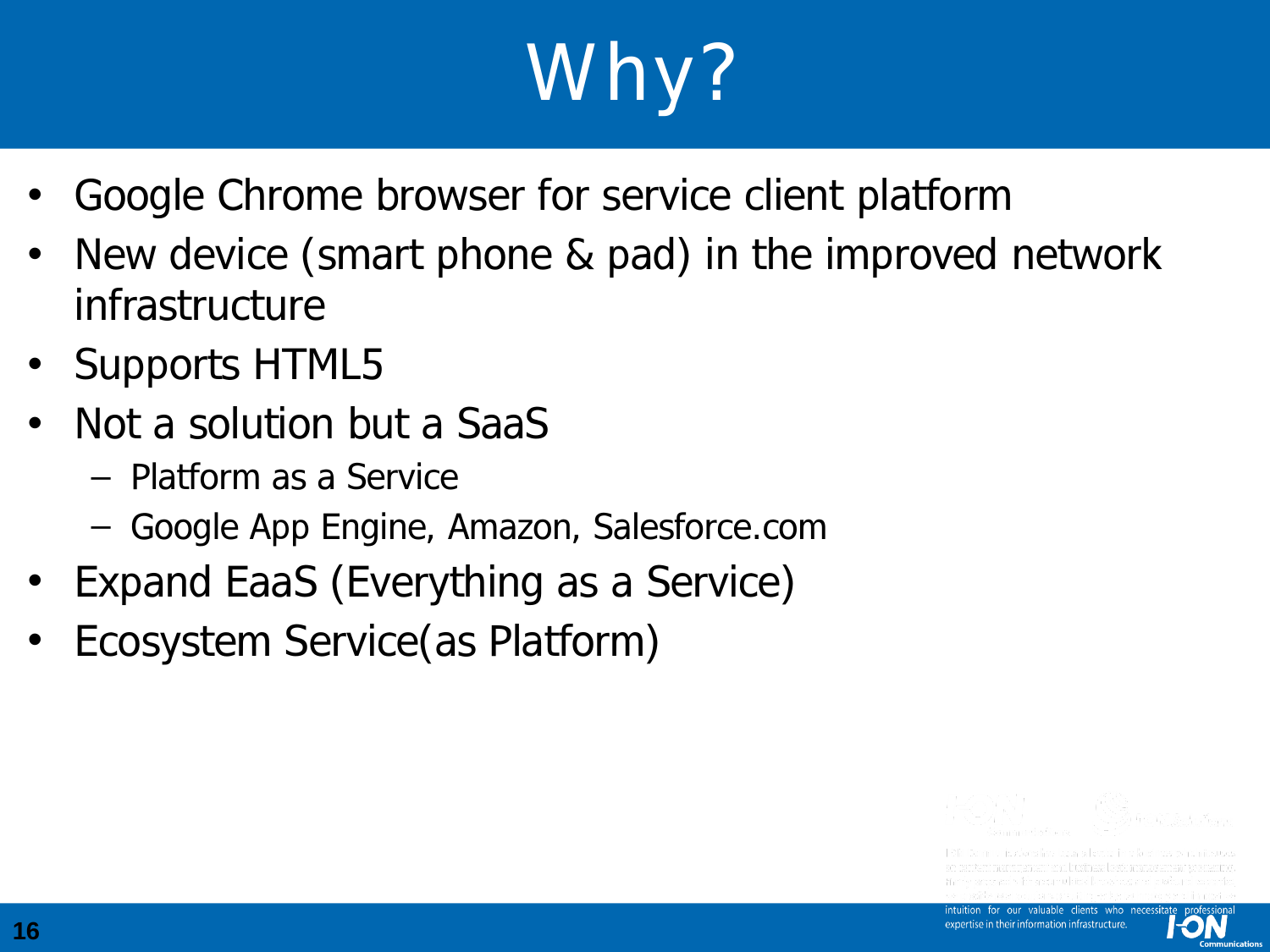

# Why?
Google Chrome browser for service client platform
New device (smart phone & pad) in the improved network infrastructure
Supports HTML5
Not a solution but a SaaS
Platform as a Service
Google App Engine, Amazon, Salesforce.com
Expand EaaS (Everything as a Service)
Ecosystem Service(as Platform)